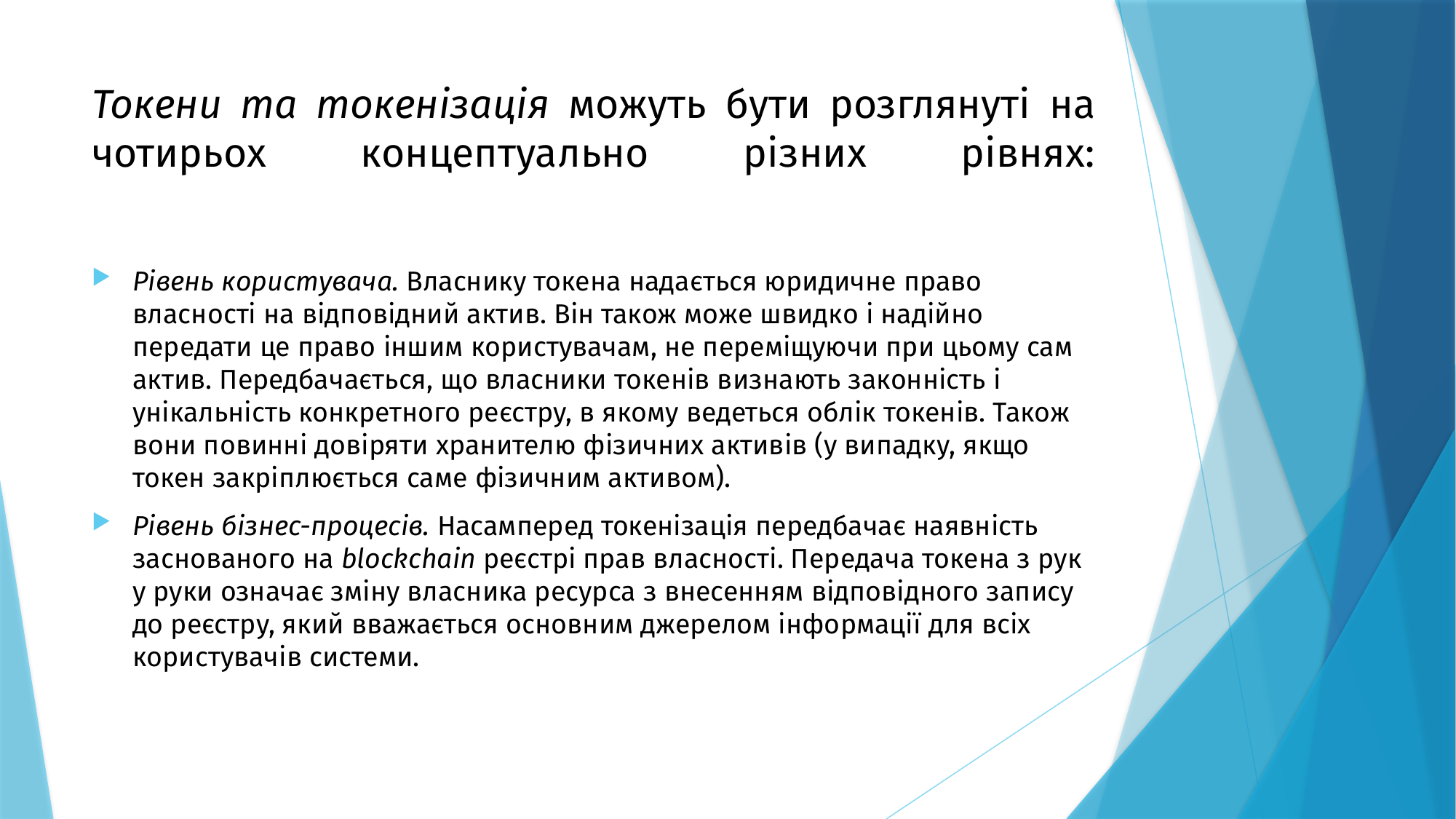

# Токени та токенізація можуть бути розглянуті на чотирьох концептуально різних рівнях:
Рівень користувача. Власнику токена надається юридичне право власності на відповідний актив. Він також може швидко і надійно передати це право іншим користувачам, не переміщуючи при цьому сам актив. Передбачається, що власники токенів визнають законність і унікальність конкретного реєстру, в якому ведеться облік токенів. Також вони повинні довіряти хранителю фізичних активів (у випадку, якщо токен закріплюється саме фізичним активом).
Рівень бізнес-процесів. Насамперед токенізація передбачає наявність заснованого на blockchain реєстрі прав власності. Передача токена з рук у руки означає зміну власника ресурса з внесенням відповідного запису до реєстру, який вважається основним джерелом інформації для всіх користувачів системи.